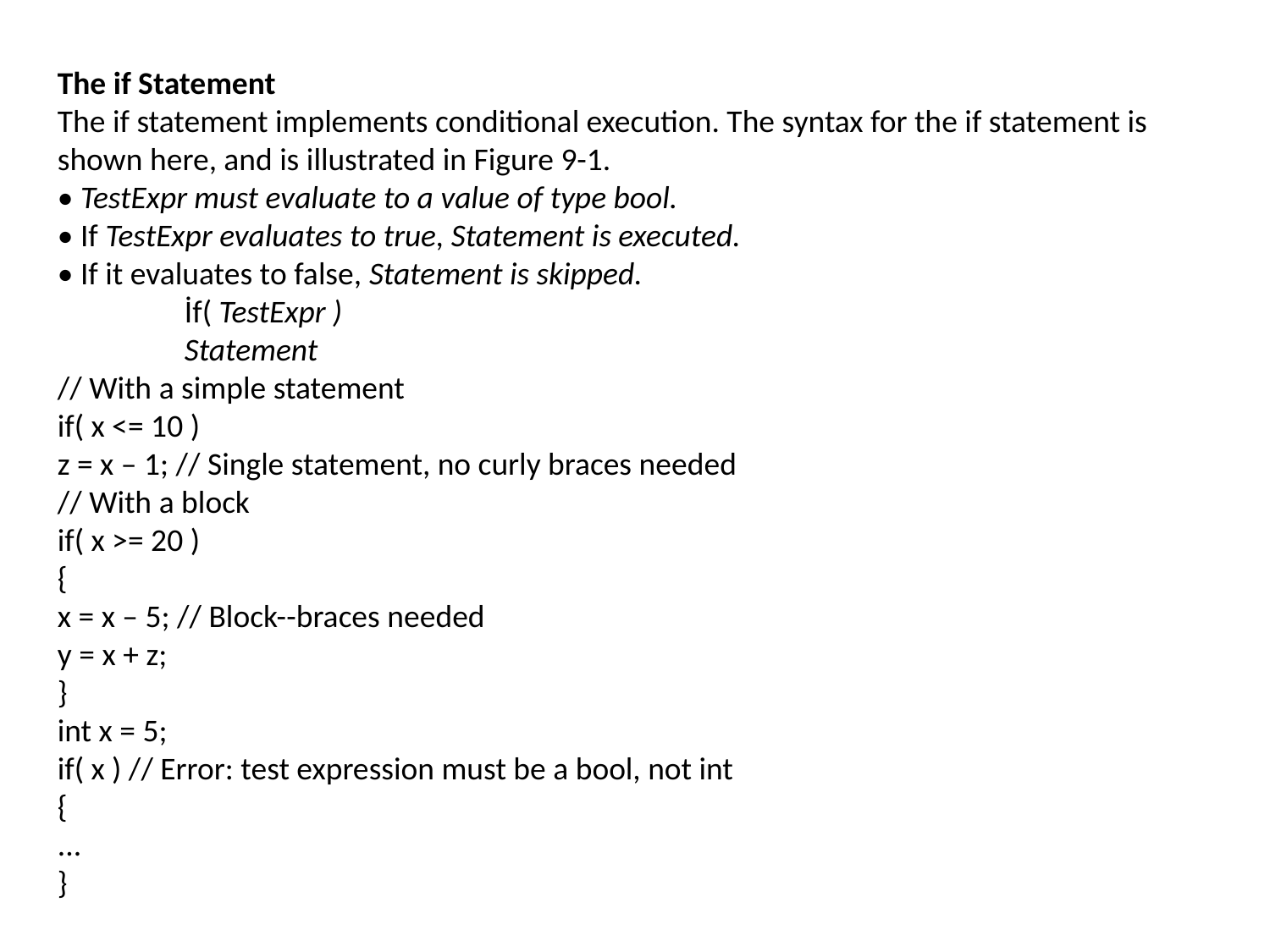

The if Statement
The if statement implements conditional execution. The syntax for the if statement is shown here, and is illustrated in Figure 9-1.
• TestExpr must evaluate to a value of type bool.
• If TestExpr evaluates to true, Statement is executed.
• If it evaluates to false, Statement is skipped.
	İf( TestExpr )
	Statement
// With a simple statement
if( x <= 10 )
z = x – 1; // Single statement, no curly braces needed
// With a block
if( x >= 20 )
{
x = x – 5; // Block--braces needed
y = x + z;
}
int x = 5;
if( x ) // Error: test expression must be a bool, not int
{
...
}